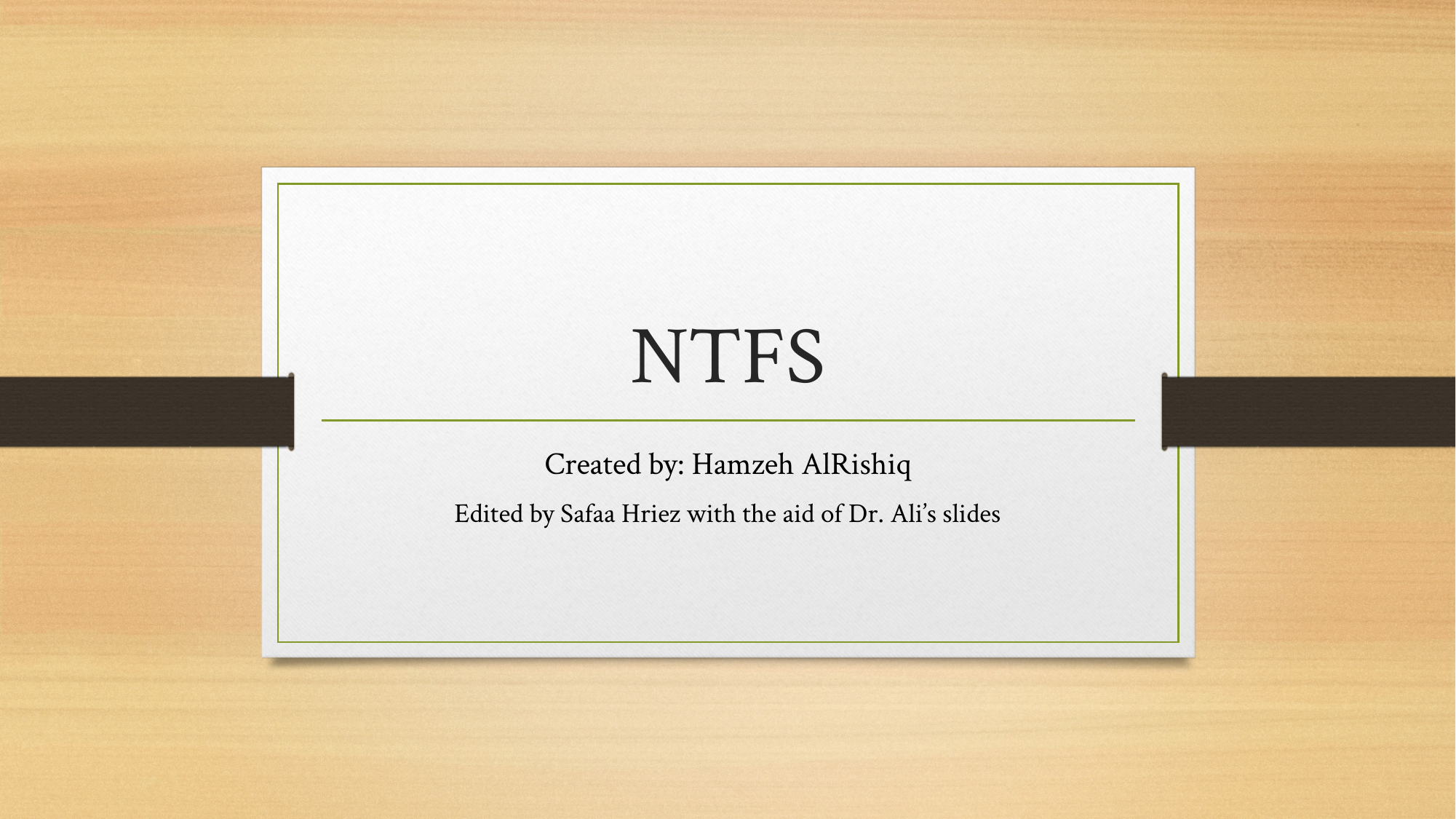

# NTFS
Created by: Hamzeh AlRishiq
Edited by Safaa Hriez with the aid of Dr. Ali’s slides